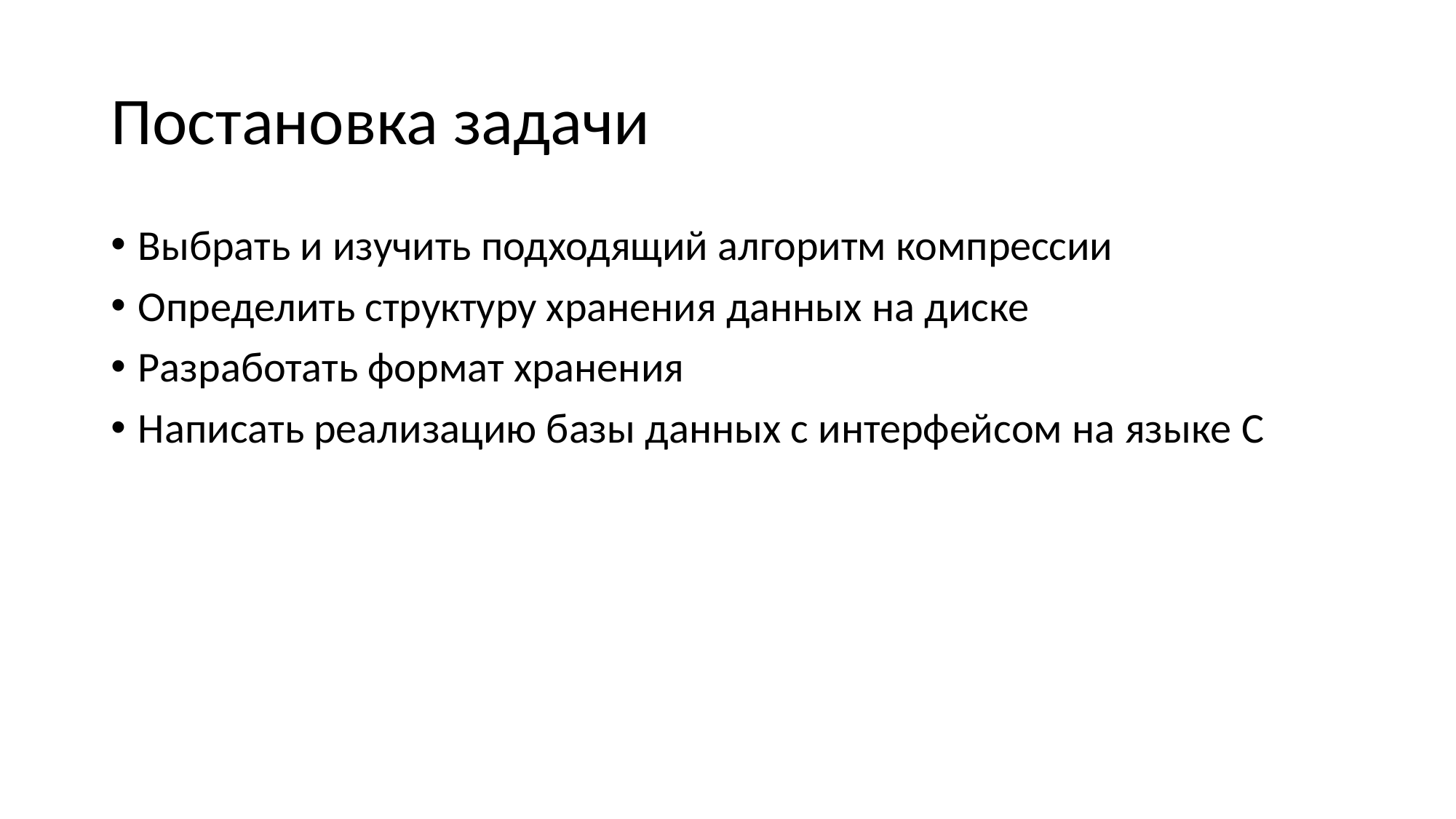

# Постановка задачи
Выбрать и изучить подходящий алгоритм компрессии
Определить структуру хранения данных на диске
Разработать формат хранения
Написать реализацию базы данных с интерфейсом на языке C